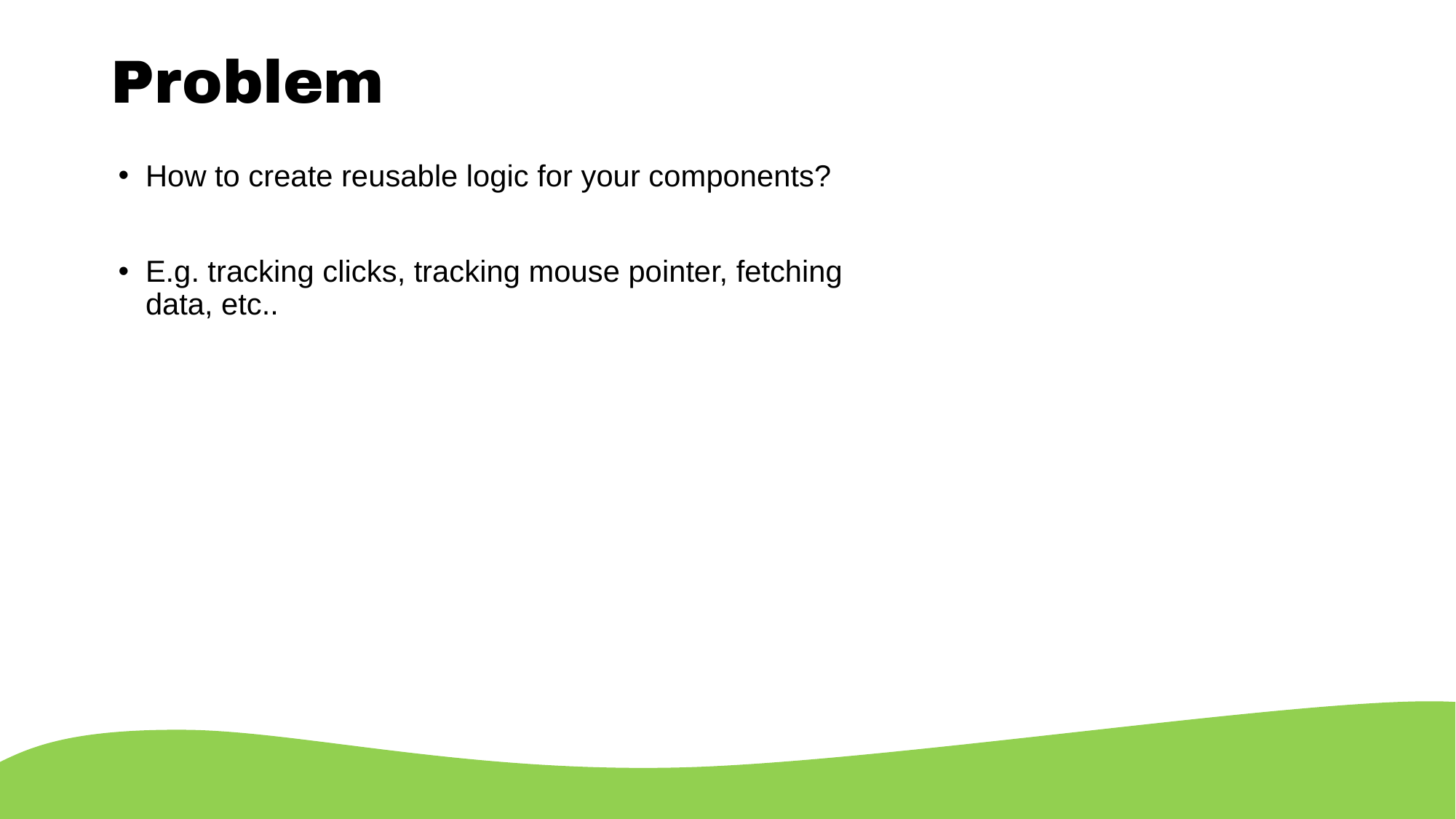

# Problem
How to create reusable logic for your components?

E.g. tracking clicks, tracking mouse pointer, fetching data, etc..